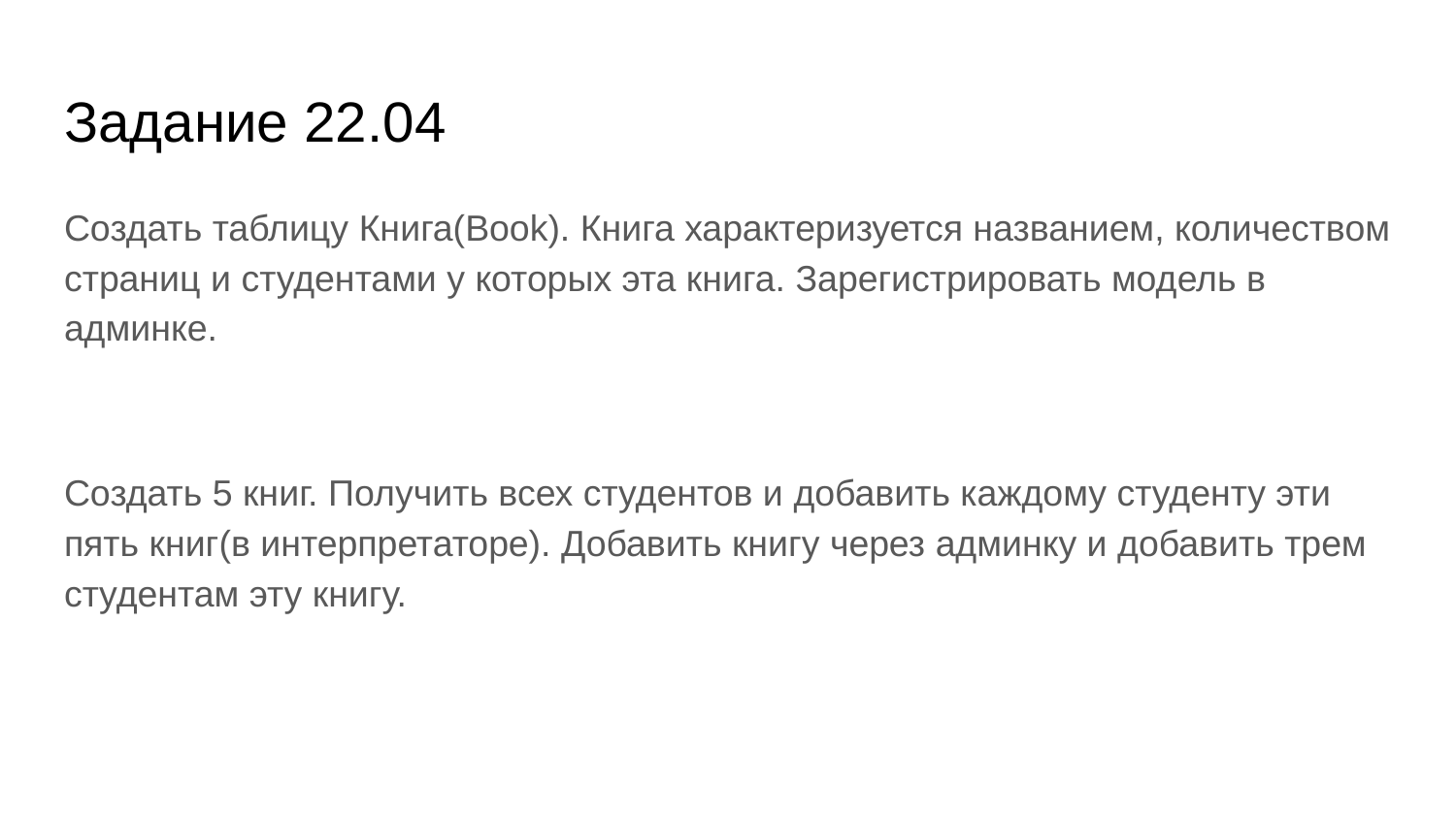

# Задание 22.04
Создать таблицу Книга(Book). Книга характеризуется названием, количеством страниц и студентами у которых эта книга. Зарегистрировать модель в админке.

Создать 5 книг. Получить всех студентов и добавить каждому студенту эти пять книг(в интерпретаторе). Добавить книгу через админку и добавить трем  студентам эту книгу.